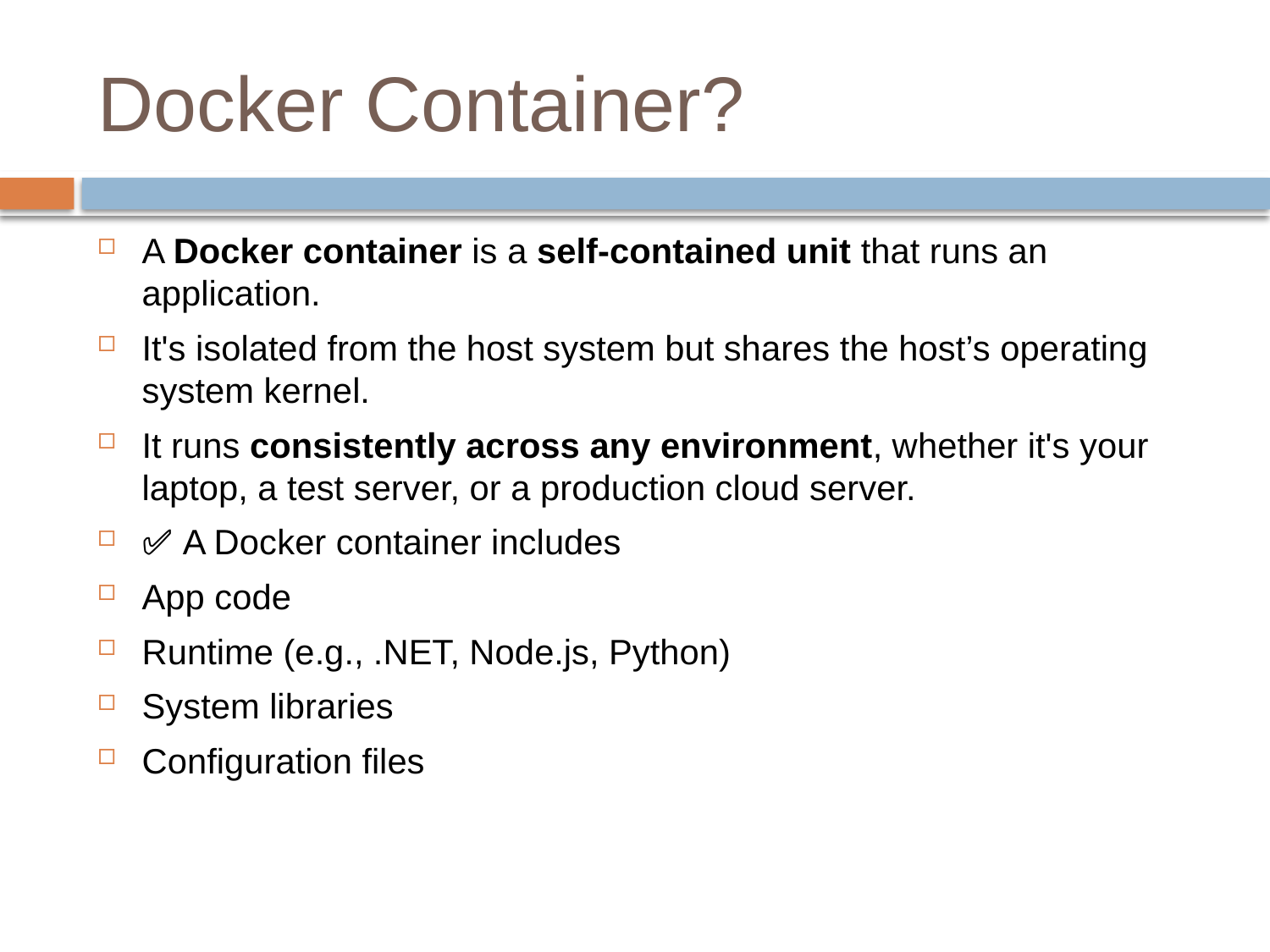

# Docker Container?
A Docker container is a self-contained unit that runs an application.
It's isolated from the host system but shares the host’s operating system kernel.
It runs consistently across any environment, whether it's your laptop, a test server, or a production cloud server.
✅ A Docker container includes
App code
Runtime (e.g., .NET, Node.js, Python)
System libraries
Configuration files